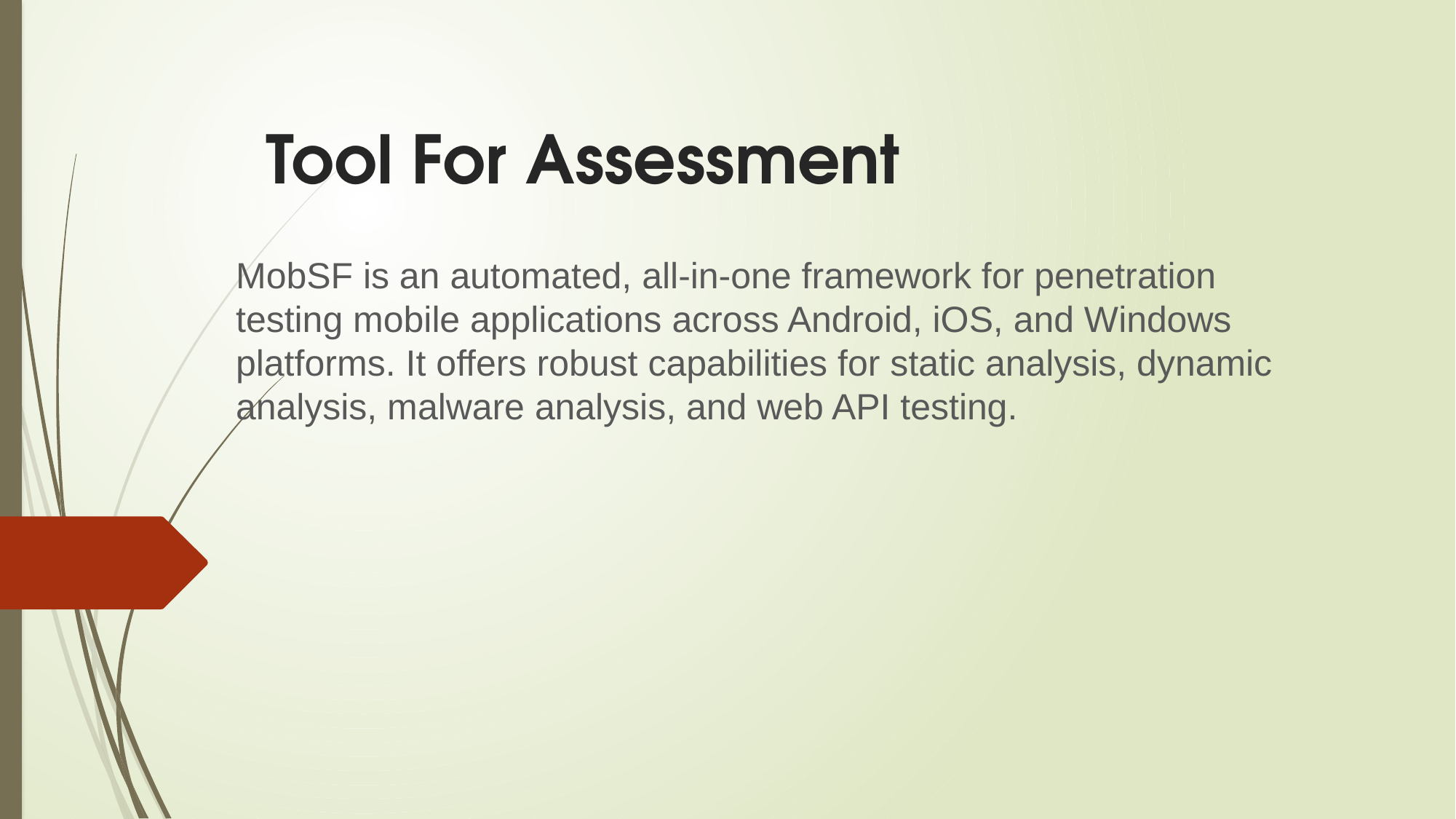

# Tool For Assessment
MobSF is an automated, all-in-one framework for penetration testing mobile applications across Android, iOS, and Windows platforms. It offers robust capabilities for static analysis, dynamic analysis, malware analysis, and web API testing.